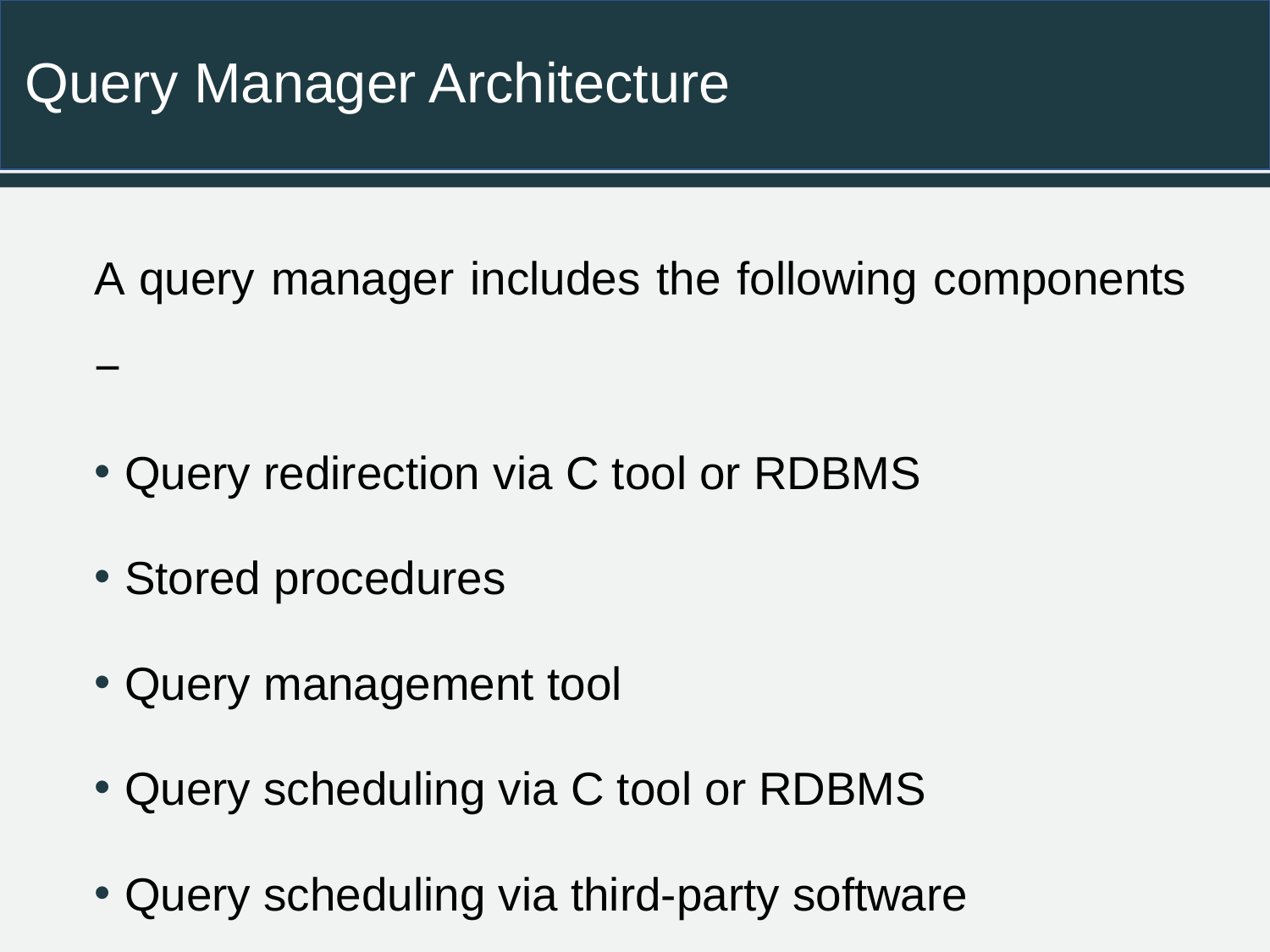

# Query Manager Architecture
A query manager includes the following components −
Query redirection via C tool or RDBMS
Stored procedures
Query management tool
Query scheduling via C tool or RDBMS
Query scheduling via third-party software